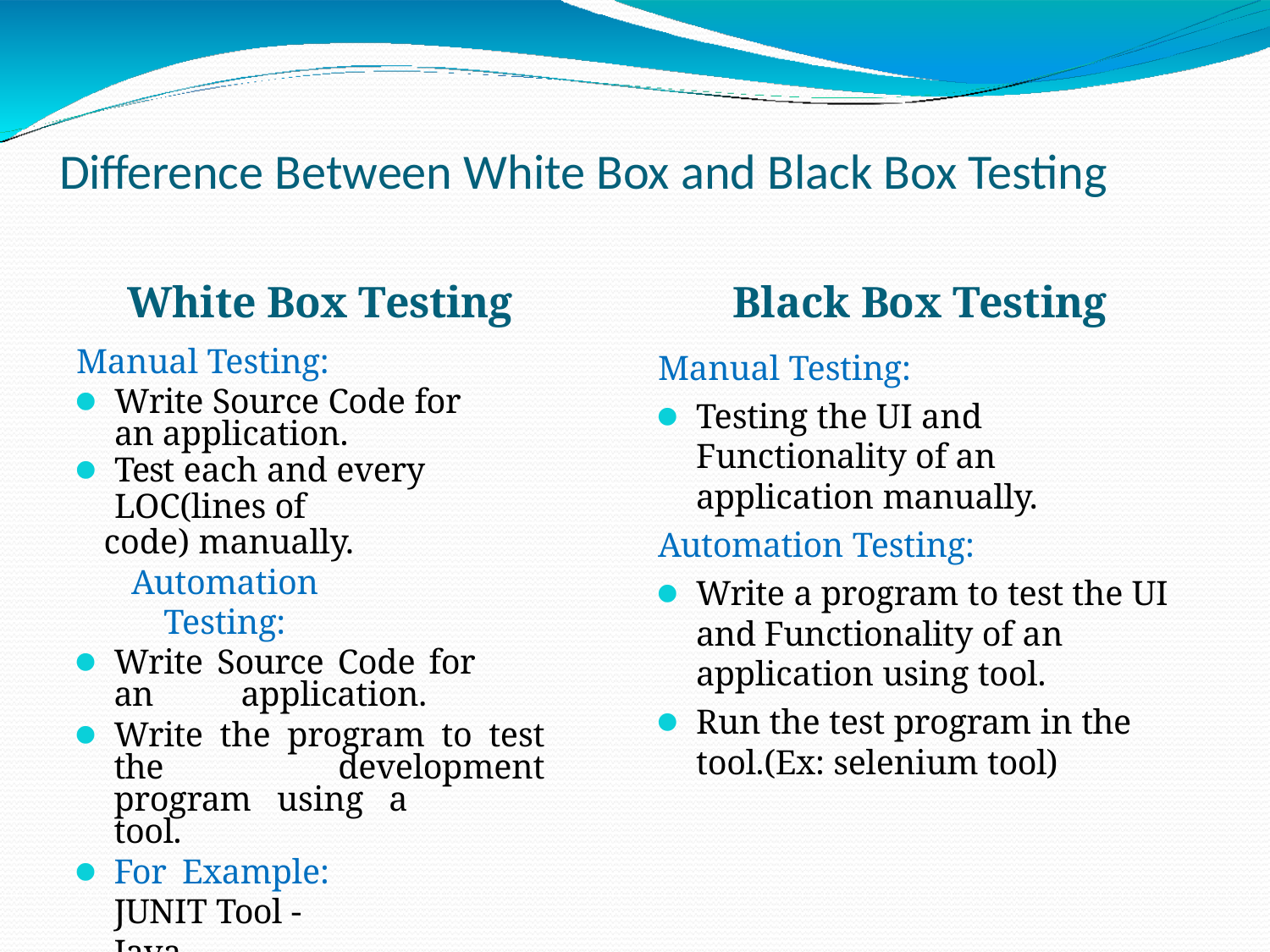

# Difference Between White Box and Black Box Testing
Black Box Testing
Manual Testing:
Testing the UI and Functionality of an application manually.
Automation Testing:
Write a program to test the UI and Functionality of an application using tool.
Run the test program in the
tool.(Ex: selenium tool)
White Box Testing
Manual Testing:
Write Source Code for an application.
Test each and every LOC(lines of
code) manually.
Automation Testing:
Write Source Code for an 	application.
Write the program to test the 	development program using a 	tool.
For  Example: 	JUNIT Tool - Java,
NUNIT Tool – Dot Net.